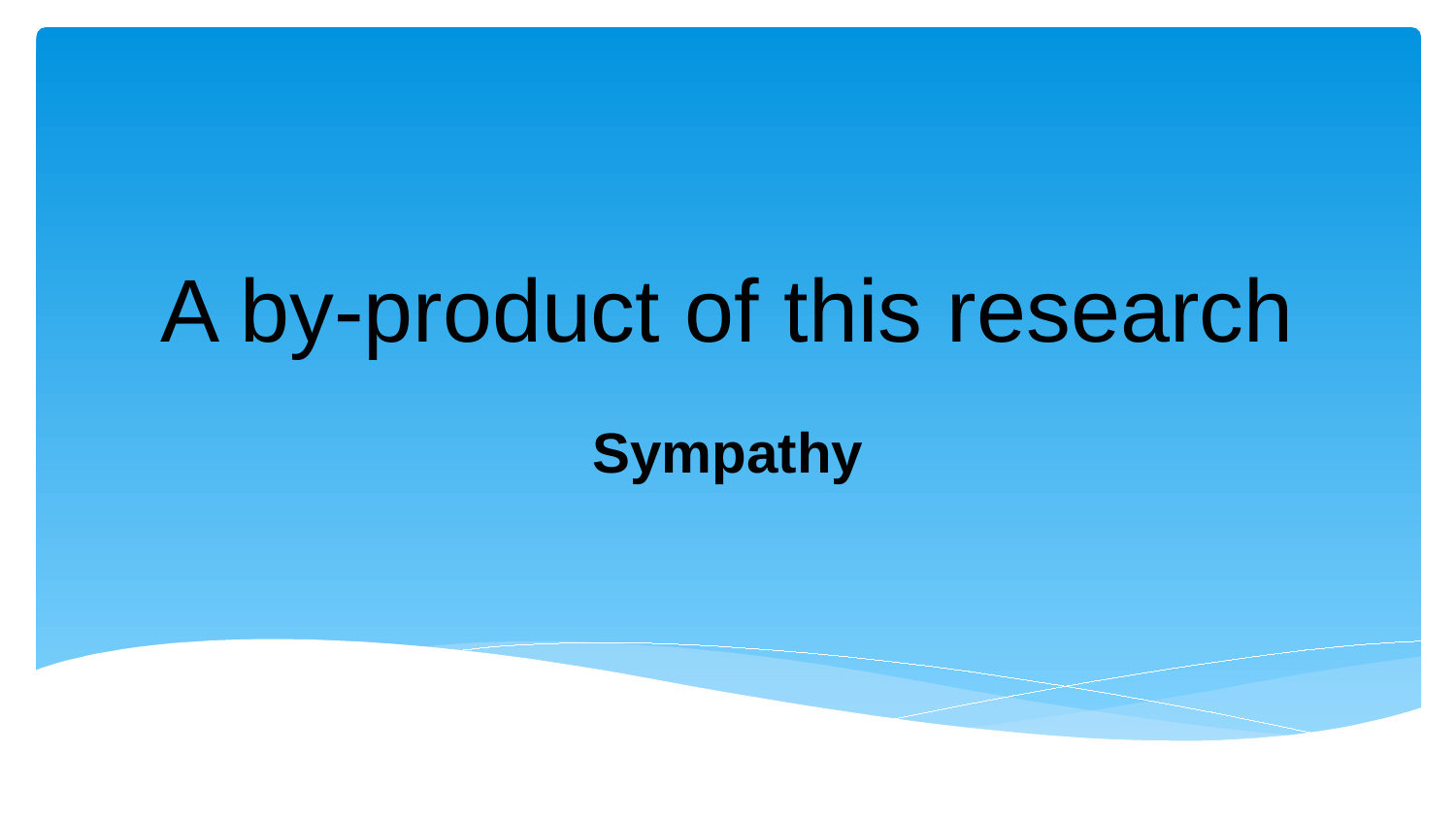

# A by-product of this research
Sympathy